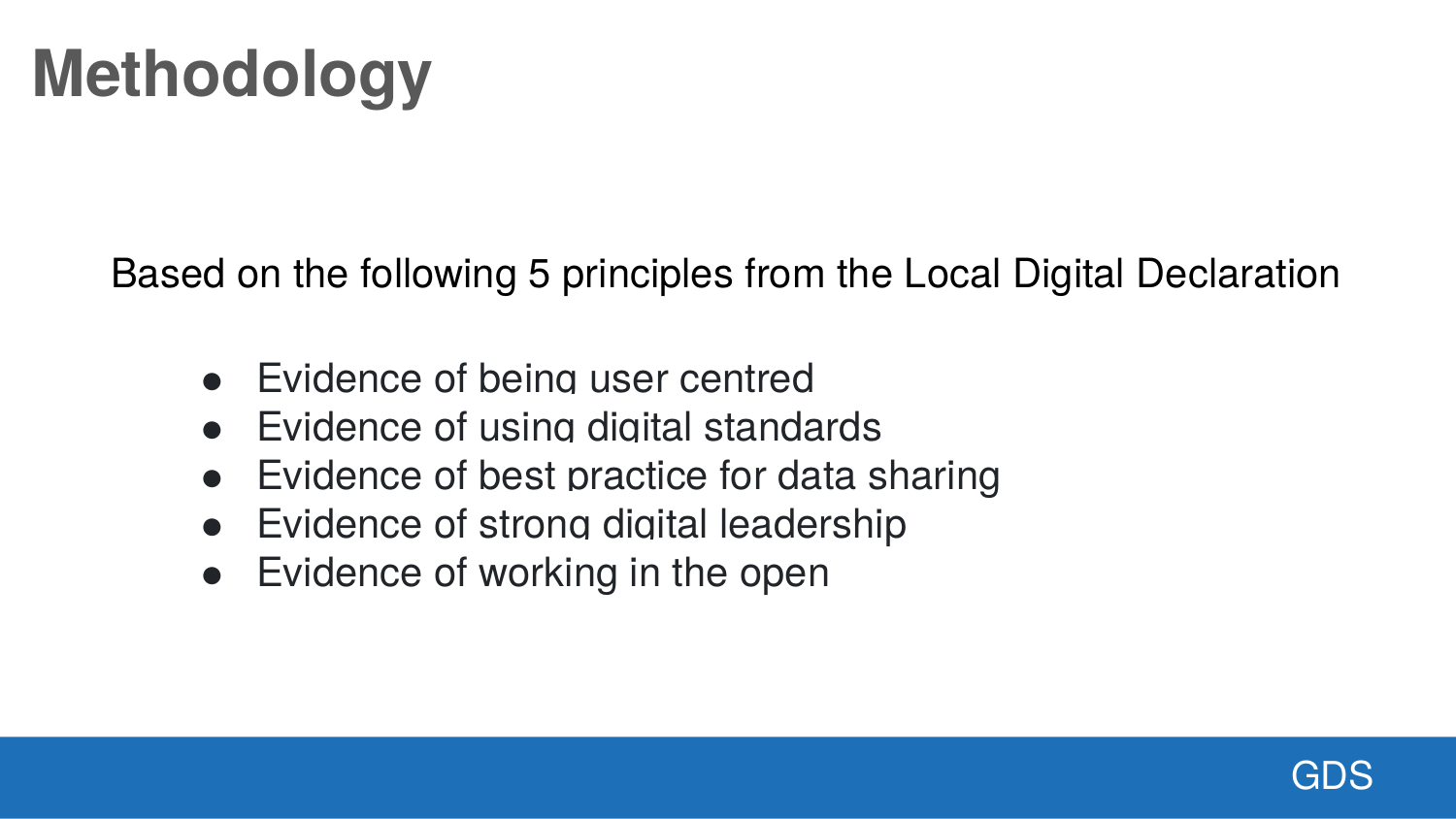

Methodology
Based on the following 5 principles from the Local Digital Declaration

Evidence of being user centred
Evidence of using digital standards
Evidence of best practice for data sharing
Evidence of strong digital leadership
Evidence of working in the open